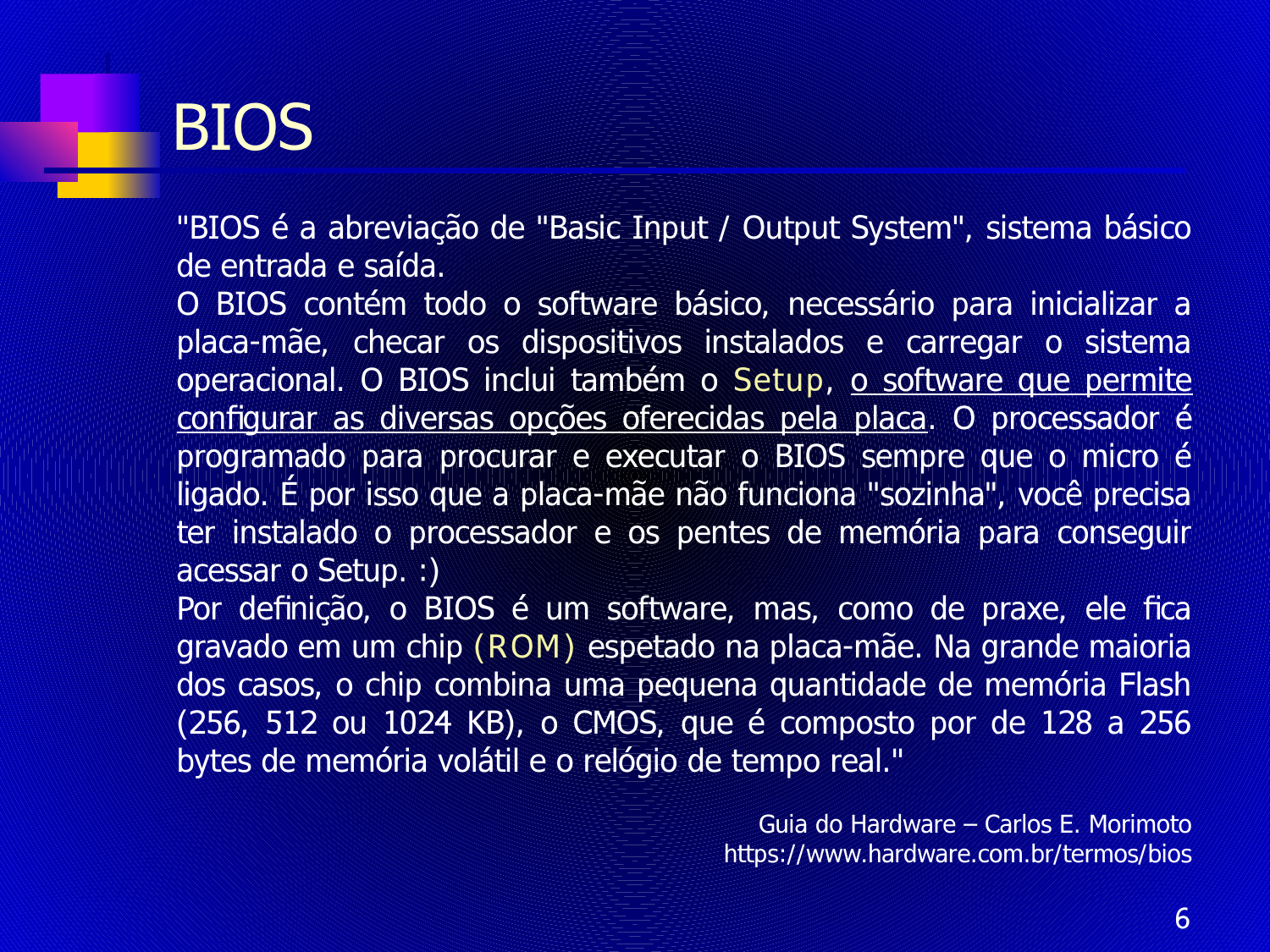

# BIOS
"BIOS é a abreviação de "Basic Input / Output System", sistema básico de entrada e saída.
O BIOS contém todo o software básico, necessário para inicializar a placa-mãe, checar os dispositivos instalados e carregar o sistema operacional. O BIOS inclui também o Setup, o software que permite configurar as diversas opções oferecidas pela placa. O processador é programado para procurar e executar o BIOS sempre que o micro é ligado. É por isso que a placa-mãe não funciona "sozinha", você precisa ter instalado o processador e os pentes de memória para conseguir acessar o Setup. :)
Por definição, o BIOS é um software, mas, como de praxe, ele fica gravado em um chip (ROM) espetado na placa-mãe. Na grande maioria dos casos, o chip combina uma pequena quantidade de memória Flash (256, 512 ou 1024 KB), o CMOS, que é composto por de 128 a 256 bytes de memória volátil e o relógio de tempo real."

Guia do Hardware – Carlos E. Morimoto
https://www.hardware.com.br/termos/bios
6